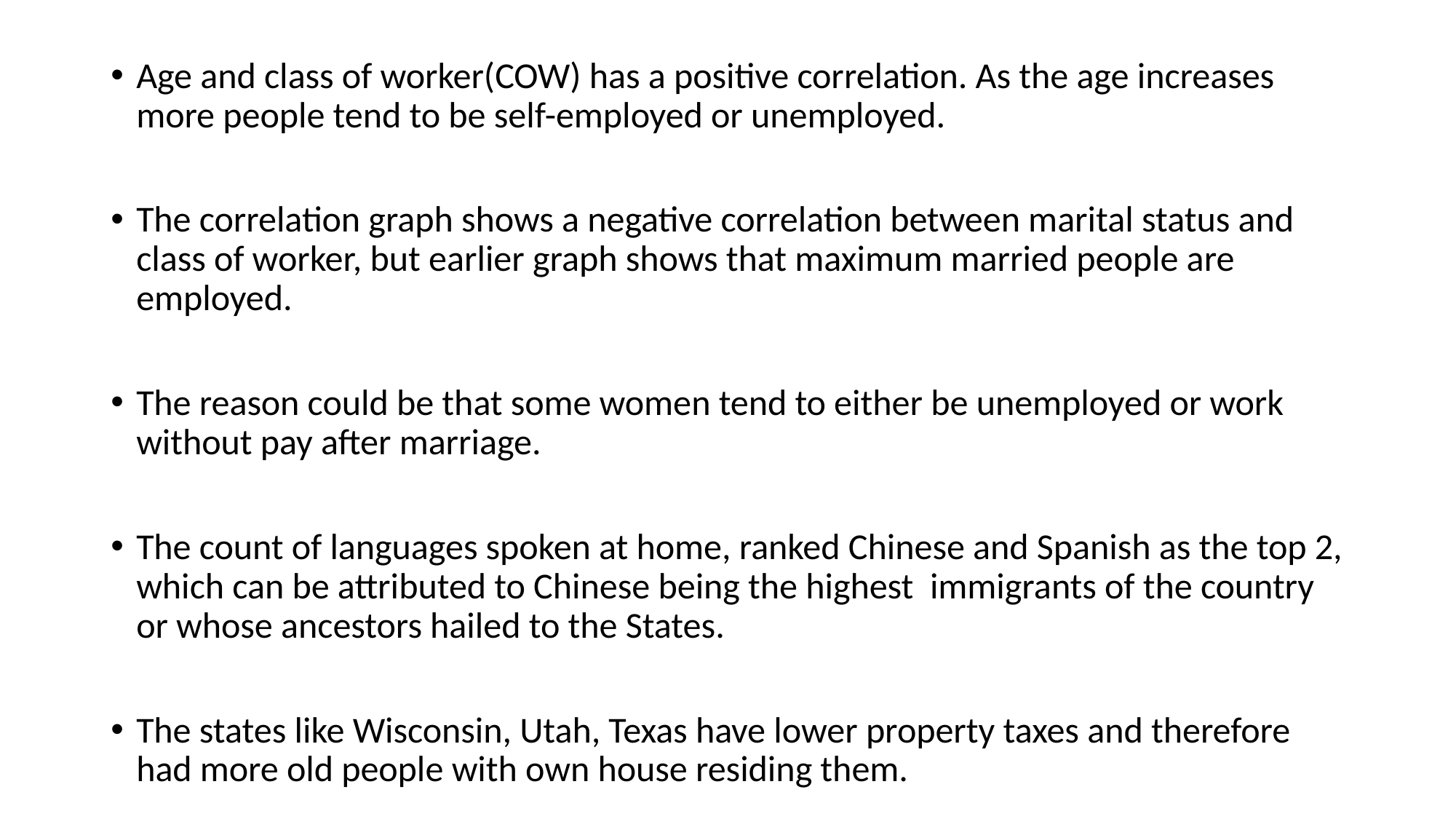

Age and class of worker(COW) has a positive correlation. As the age increases more people tend to be self-employed or unemployed.

The correlation graph shows a negative correlation between marital status and class of worker, but earlier graph shows that maximum married people are employed.

The reason could be that some women tend to either be unemployed or work without pay after marriage.

The count of languages spoken at home, ranked Chinese and Spanish as the top 2, which can be attributed to Chinese being the highest  immigrants of the country or whose ancestors hailed to the States.

The states like Wisconsin, Utah, Texas have lower property taxes and therefore had more old people with own house residing them.